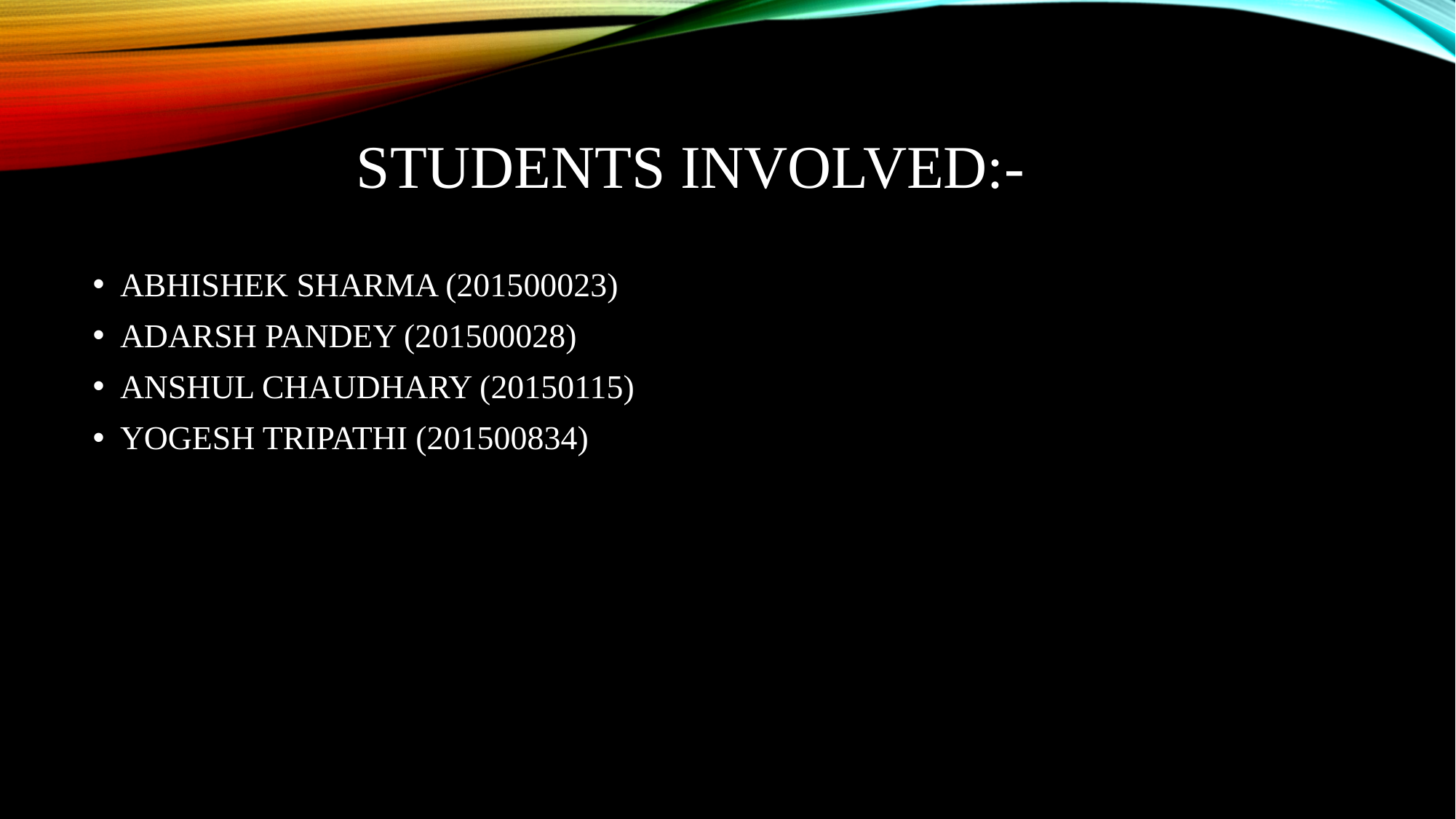

# STUDENTS INVOLVED:-
ABHISHEK SHARMA (201500023)
ADARSH PANDEY (201500028)
ANSHUL CHAUDHARY (20150115)
YOGESH TRIPATHI (201500834)